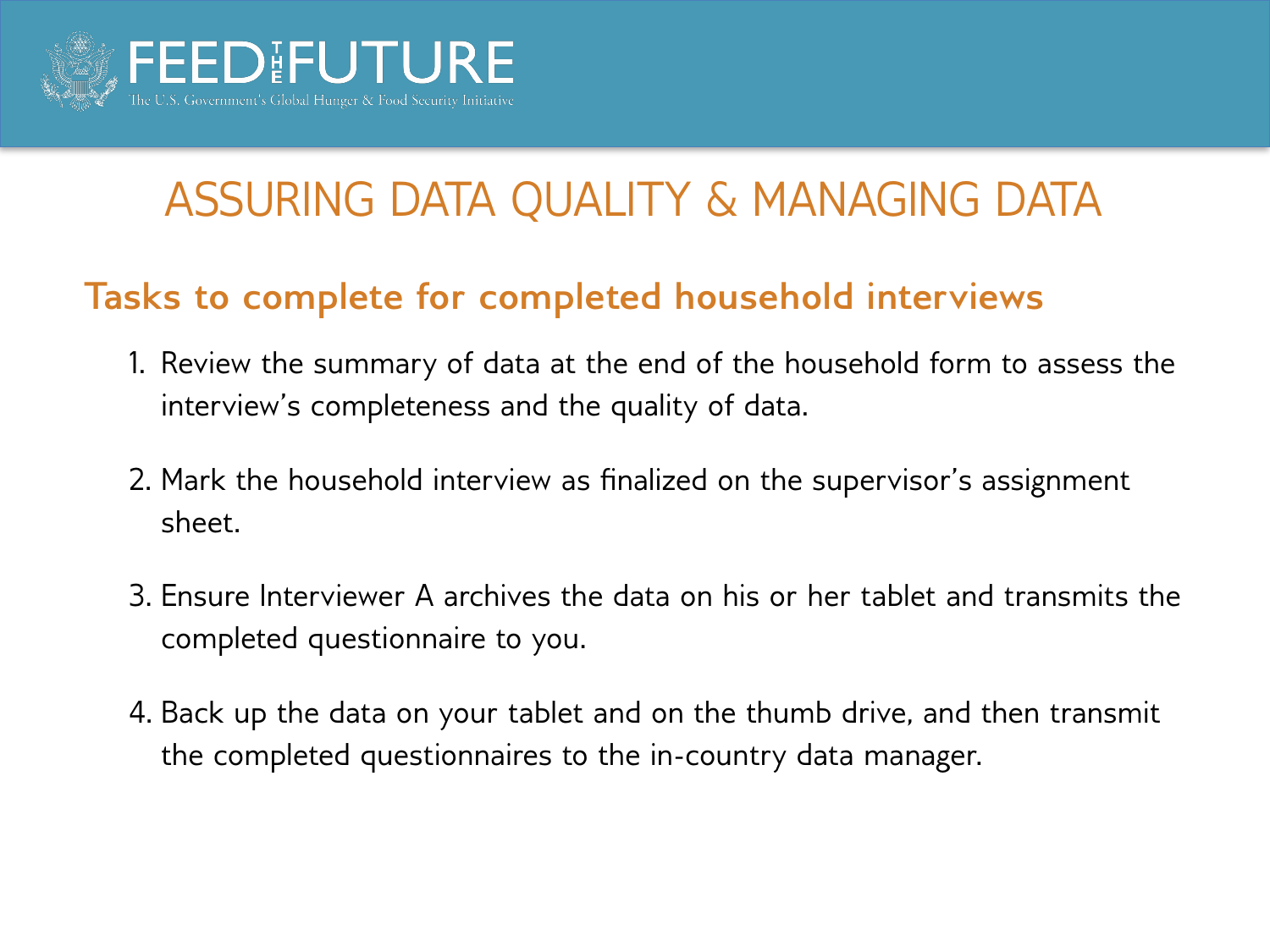

# Assuring data quality & managing data
Tasks to complete for completed household interviews
Review the summary of data at the end of the household form to assess the interview’s completeness and the quality of data.
Mark the household interview as finalized on the supervisor’s assignment sheet.
Ensure Interviewer A archives the data on his or her tablet and transmits the completed questionnaire to you.
Back up the data on your tablet and on the thumb drive, and then transmit the completed questionnaires to the in-country data manager.